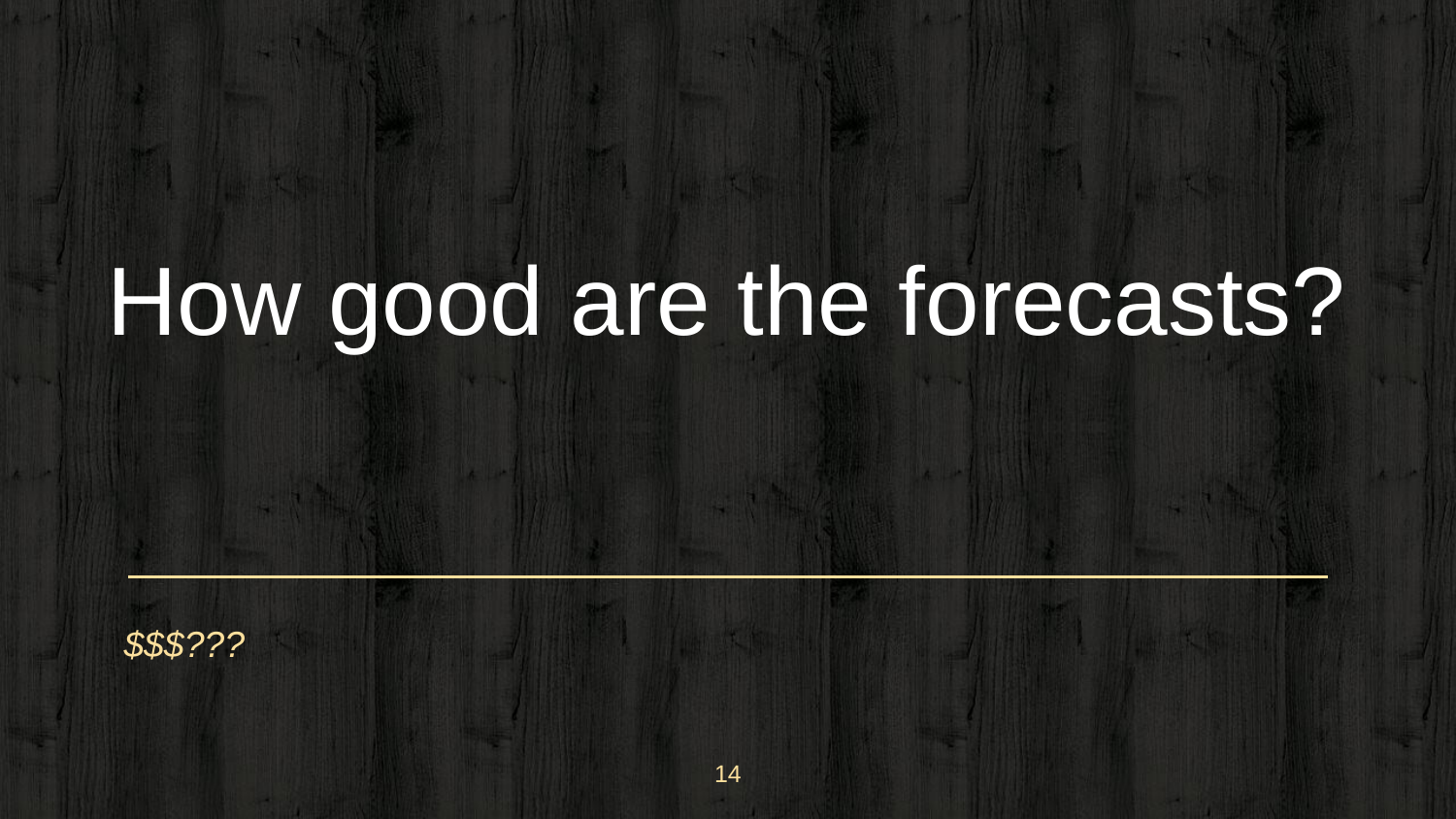

# How good are the forecasts?
$$$???
14